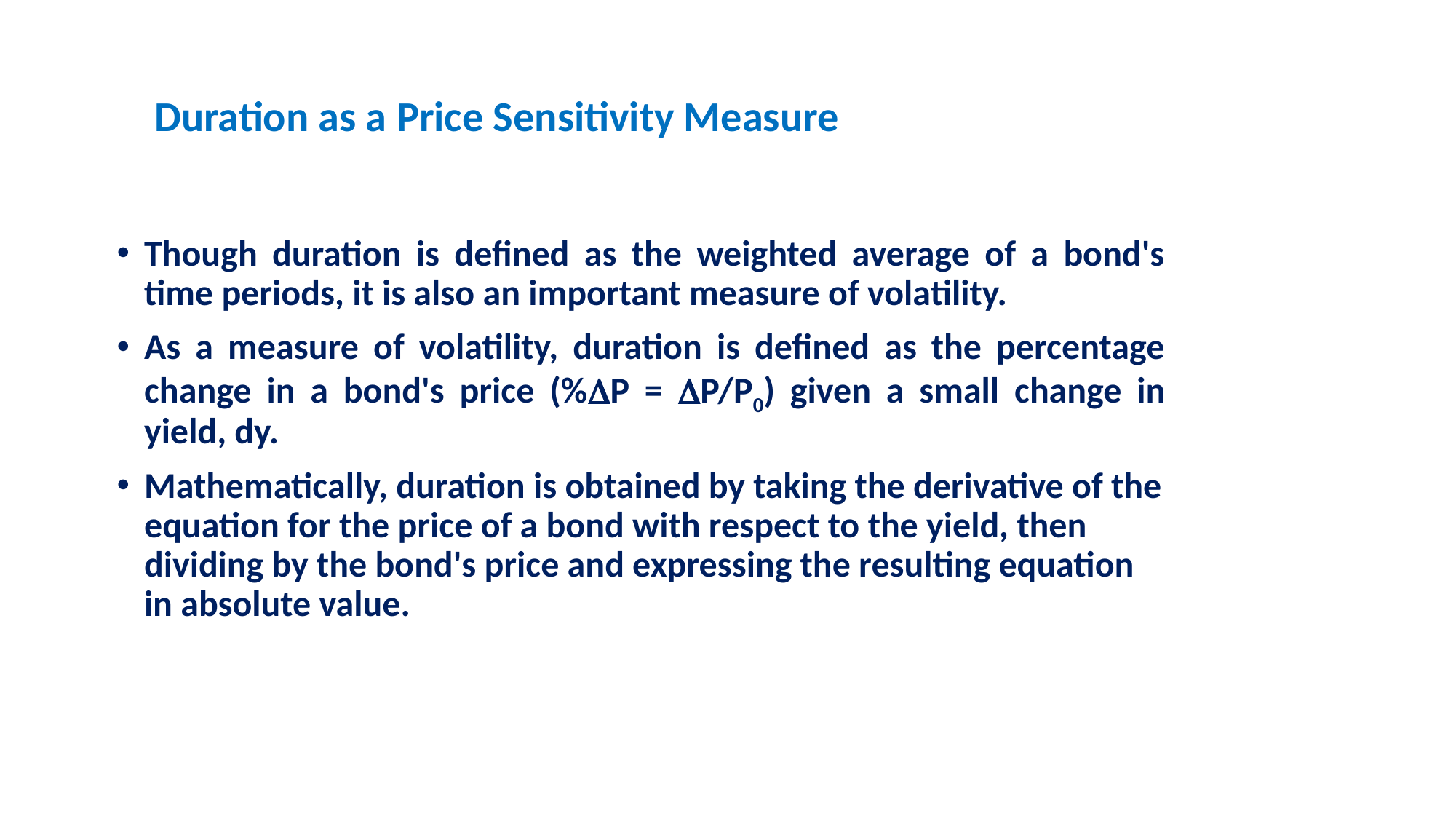

Duration as a Price Sensitivity Measure
Though duration is defined as the weighted average of a bond's time periods, it is also an important measure of volatility.
As a measure of volatility, duration is defined as the percentage change in a bond's price (%ΔP = ΔP/P0) given a small change in yield, dy.
Mathematically, duration is obtained by taking the derivative of the equation for the price of a bond with respect to the yield, then dividing by the bond's price and expressing the resulting equation in absolute value.